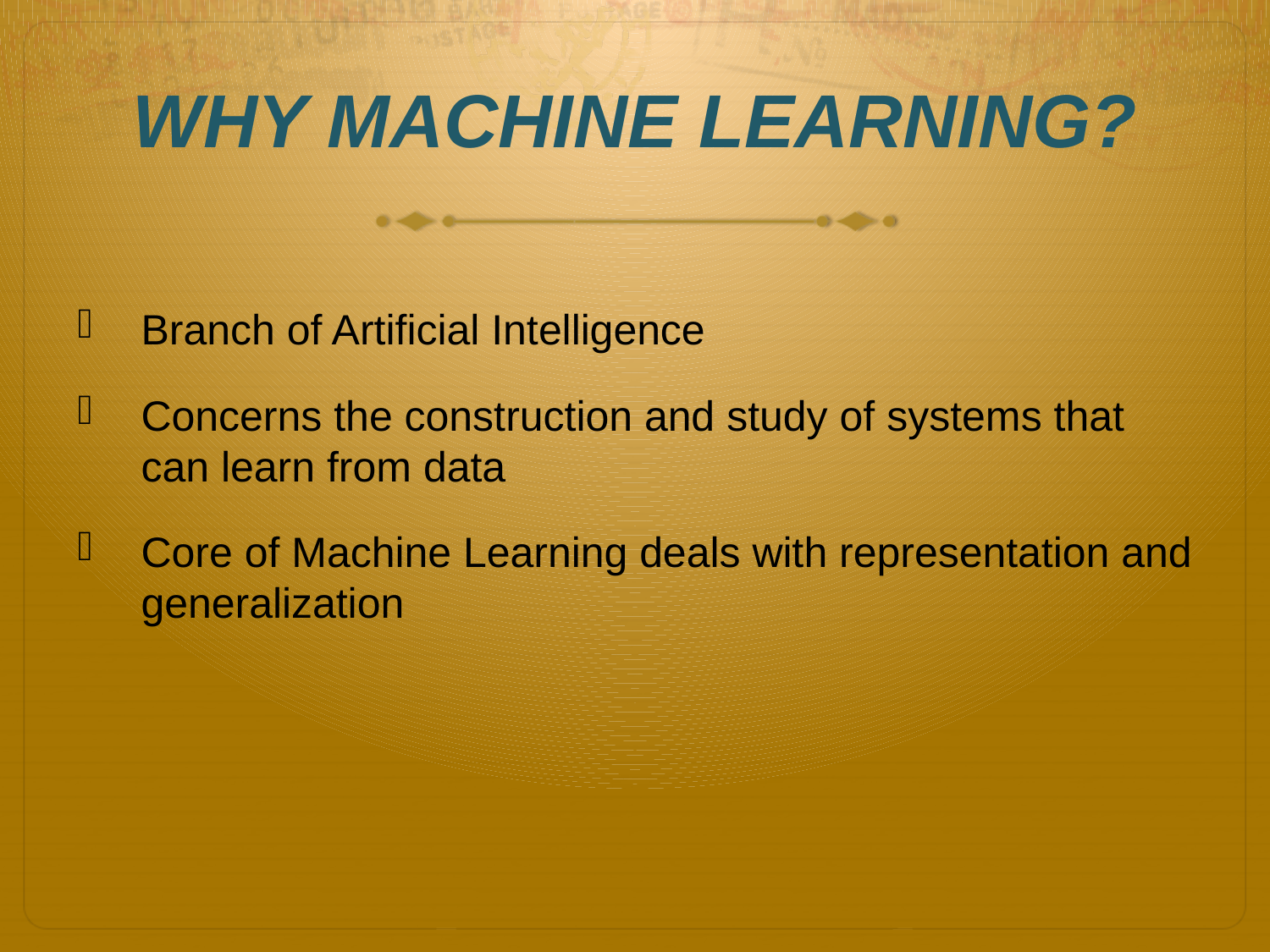

# WHY MACHINE LEARNING?
Branch of Artificial Intelligence
Concerns the construction and study of systems that can learn from data
Core of Machine Learning deals with representation and generalization